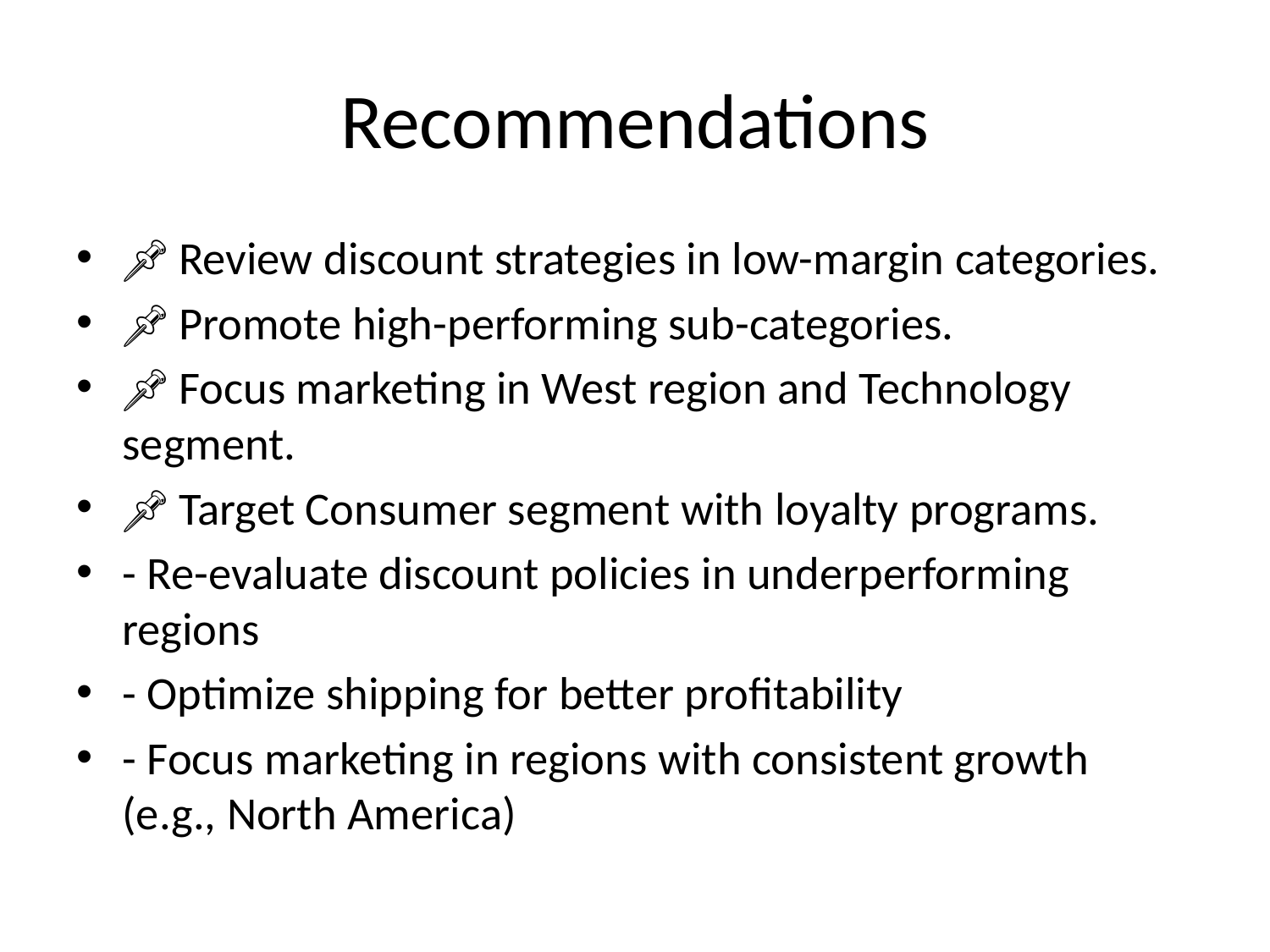

# Recommendations
📌 Review discount strategies in low-margin categories.
📌 Promote high-performing sub-categories.
📌 Focus marketing in West region and Technology segment.
📌 Target Consumer segment with loyalty programs.
- Re-evaluate discount policies in underperforming regions
- Optimize shipping for better profitability
- Focus marketing in regions with consistent growth (e.g., North America)